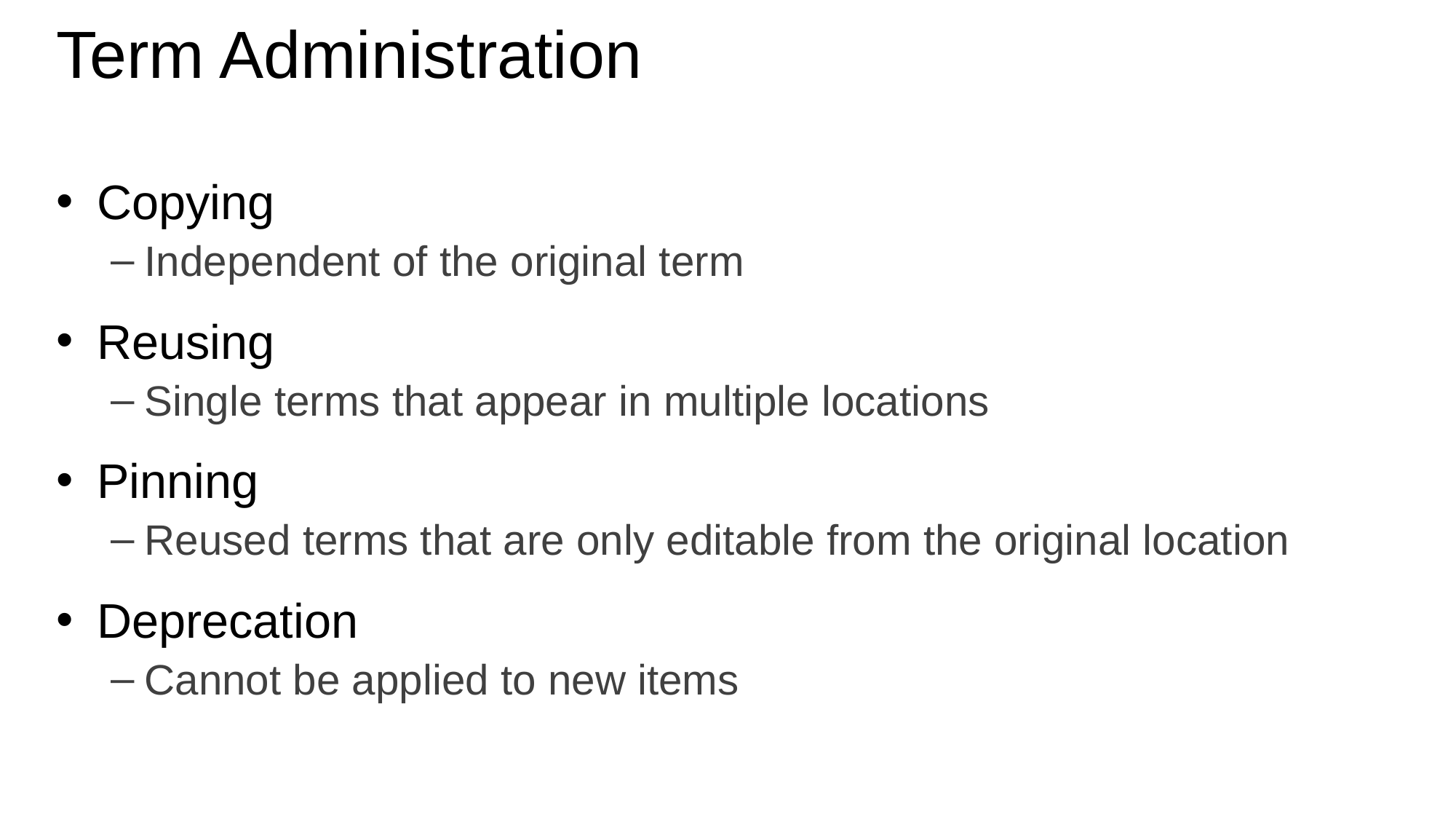

# Term Administration
Copying
Independent of the original term
Reusing
Single terms that appear in multiple locations
Pinning
Reused terms that are only editable from the original location
Deprecation
Cannot be applied to new items